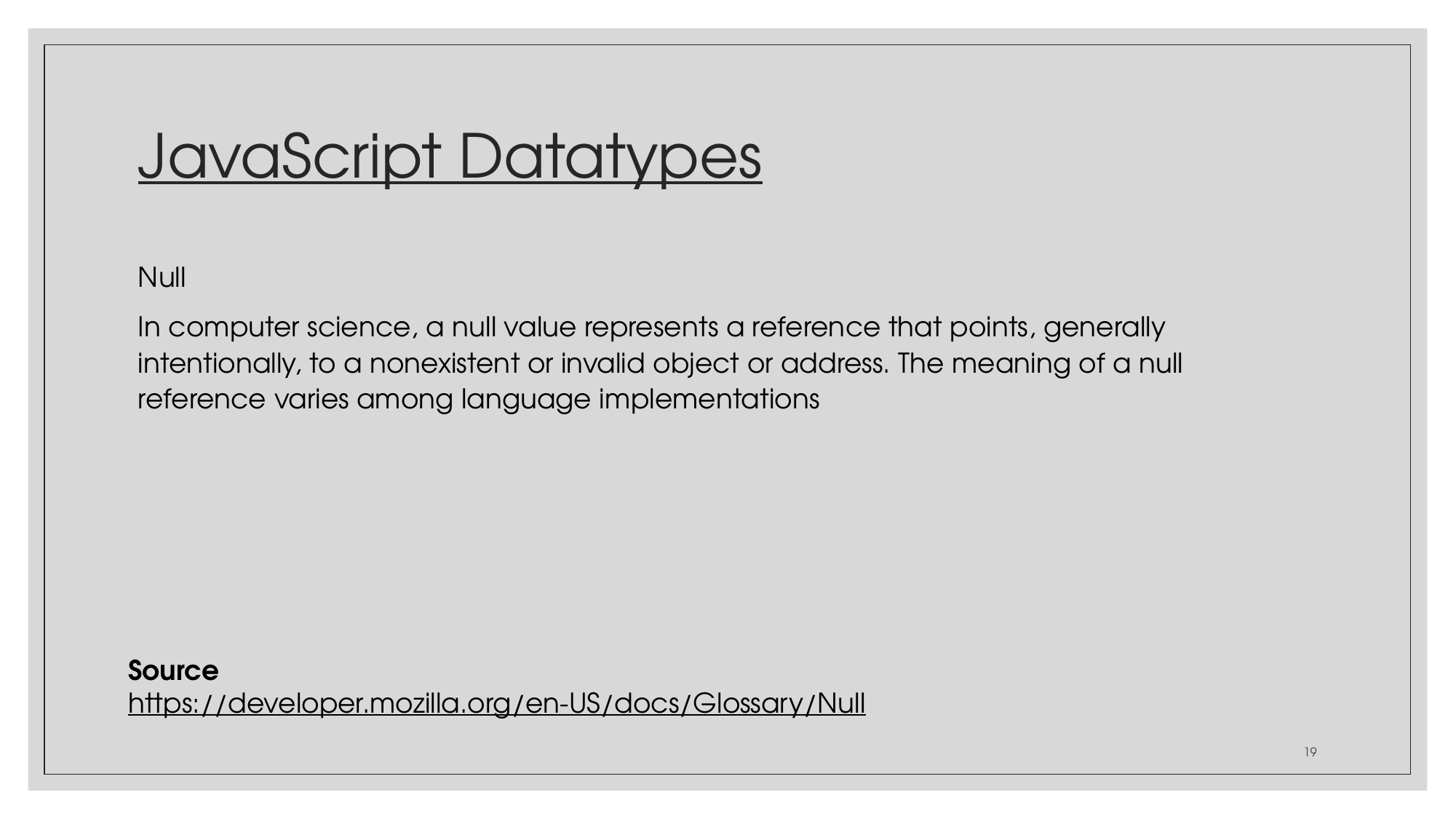

# JavaScript Datatypes
Null
In computer science, a null value represents a reference that points, generally intentionally, to a nonexistent or invalid object or address. The meaning of a null reference varies among language implementations
Source
https://developer.mozilla.org/en-US/docs/Glossary/Null
19